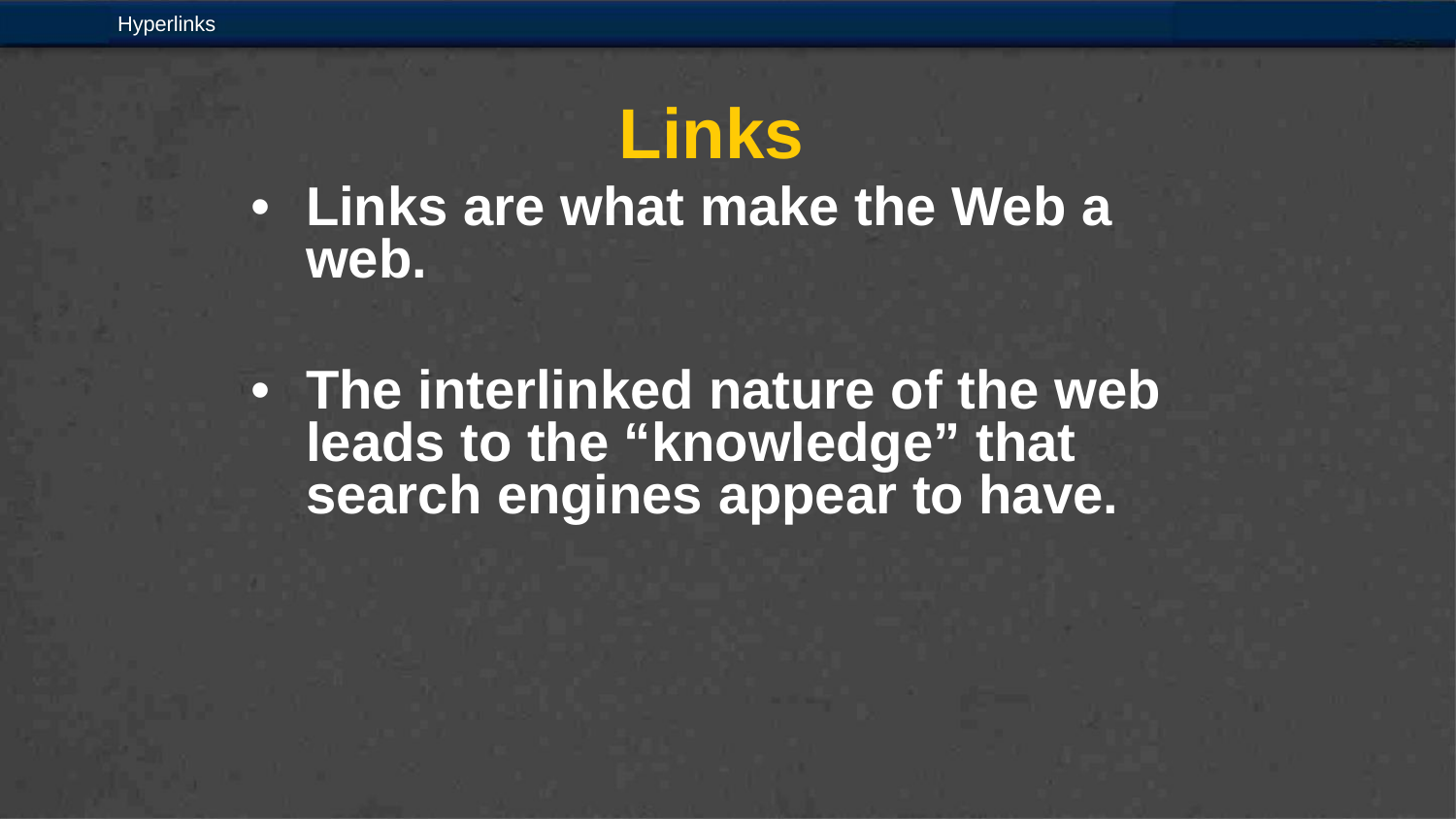

Hyperlinks
Links
• Links are what make the Web a
web.
• The interlinked nature of the web
leads to the “knowledge” that
search engines appear to have.